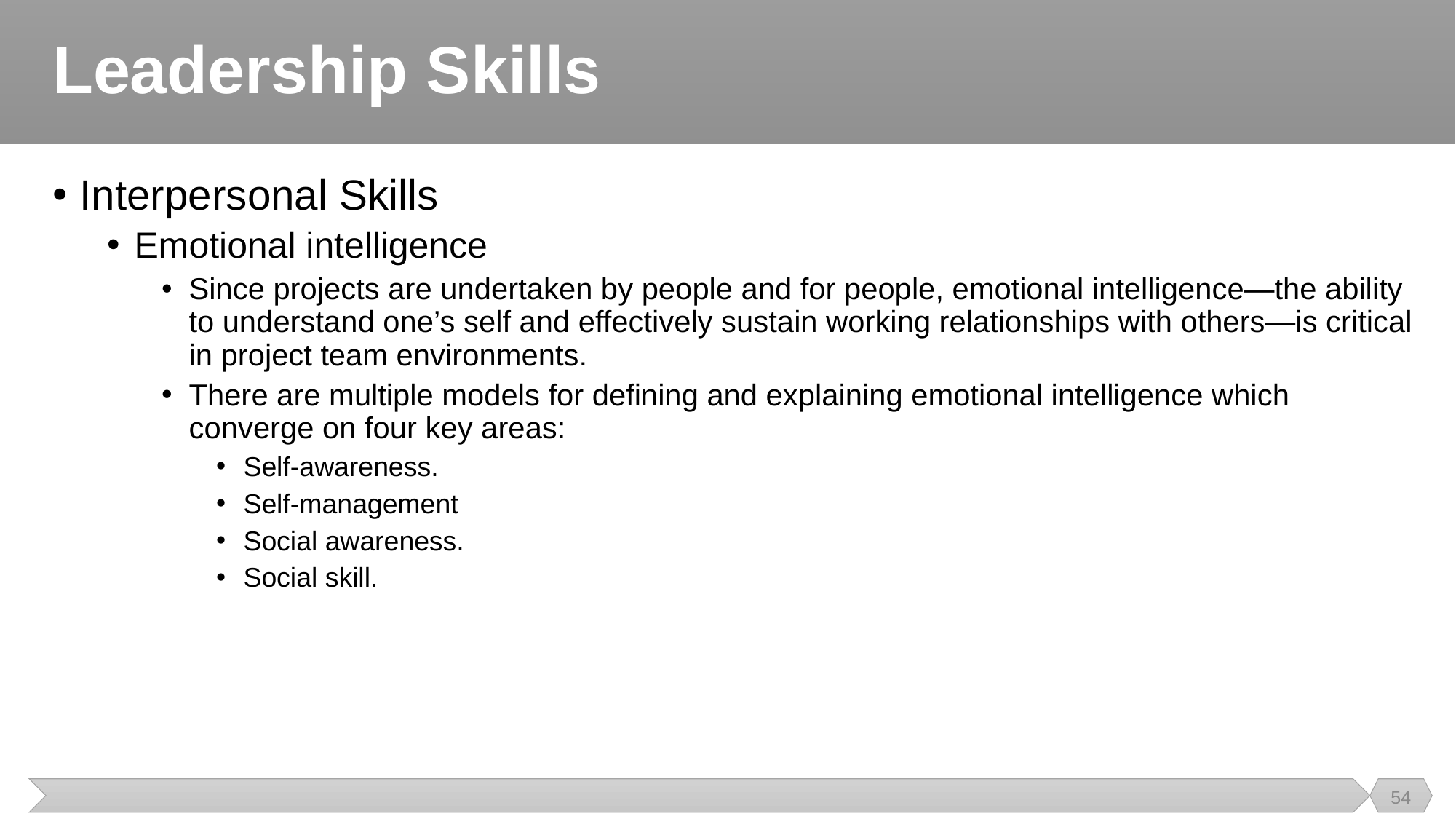

# Leadership Skills
Interpersonal Skills
Emotional intelligence
Since projects are undertaken by people and for people, emotional intelligence—the ability to understand one’s self and effectively sustain working relationships with others—is critical in project team environments.
There are multiple models for defining and explaining emotional intelligence which converge on four key areas:
Self-awareness.
Self-management
Social awareness.
Social skill.
54